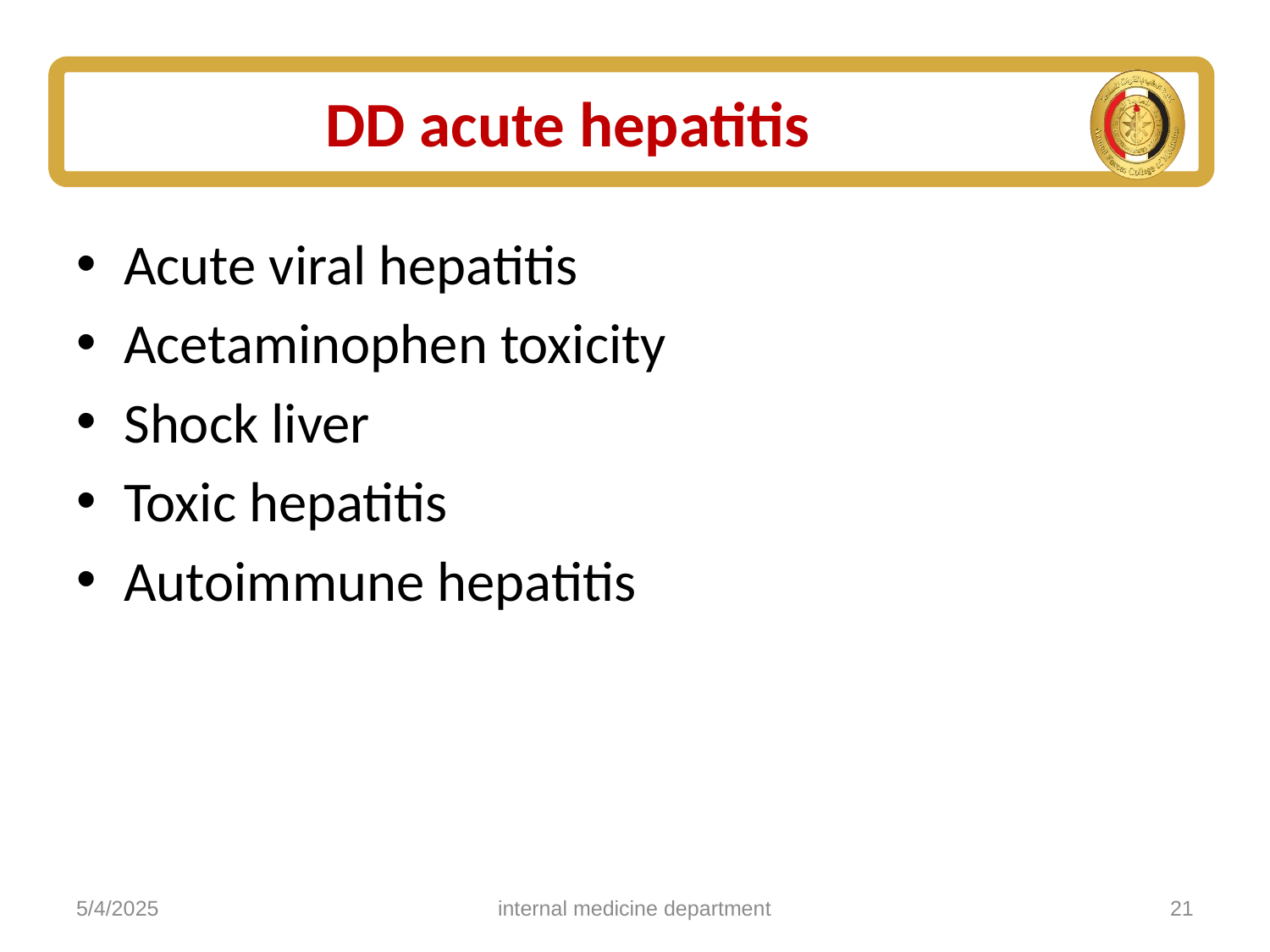

# DD acute hepatitis
Acute viral hepatitis
Acetaminophen toxicity
Shock liver
Toxic hepatitis
Autoimmune hepatitis
5/4/2025
internal medicine department
21